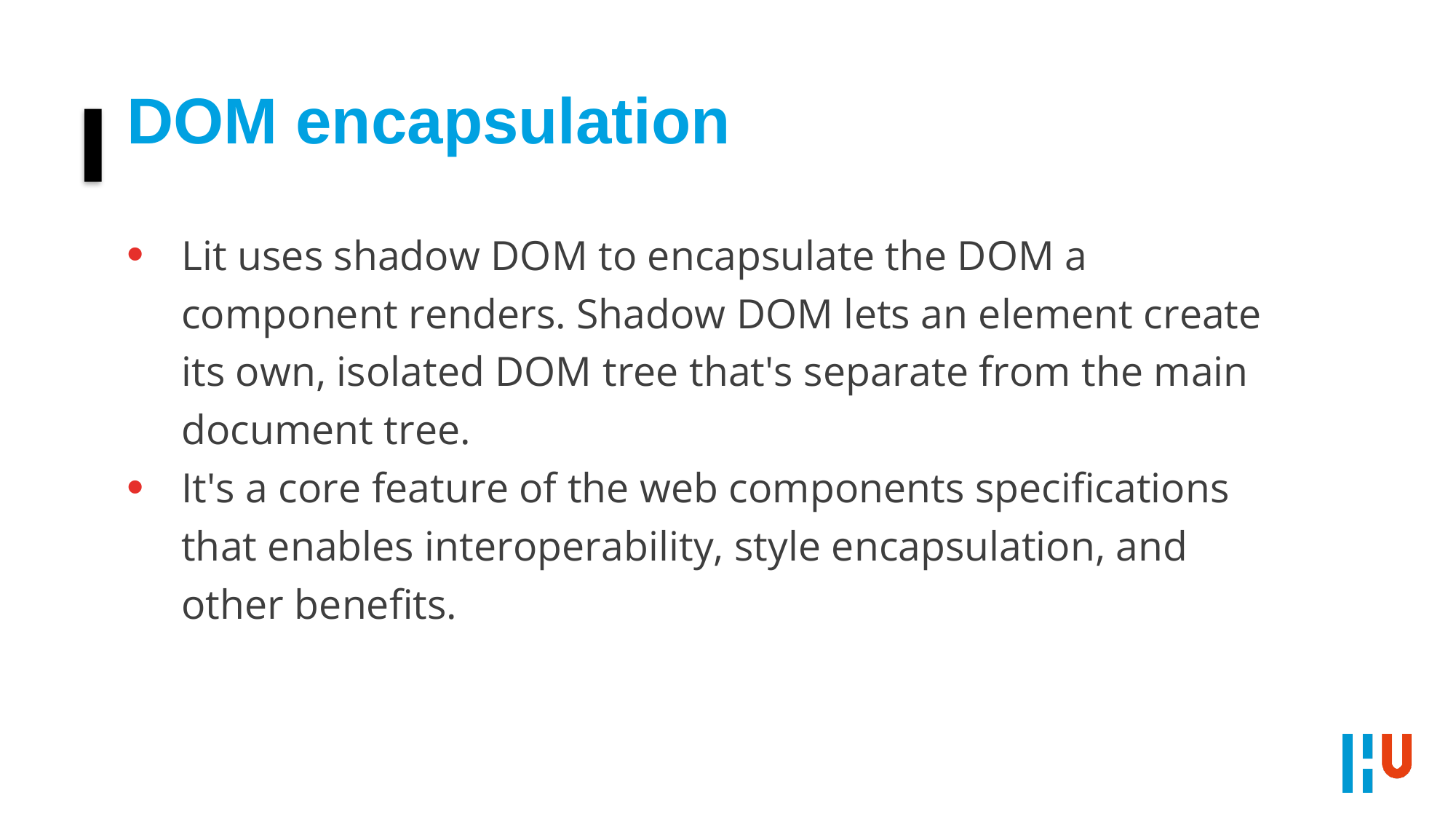

# DOM encapsulation
Lit uses shadow DOM to encapsulate the DOM a component renders. Shadow DOM lets an element create its own, isolated DOM tree that's separate from the main document tree.
It's a core feature of the web components specifications that enables interoperability, style encapsulation, and other benefits.